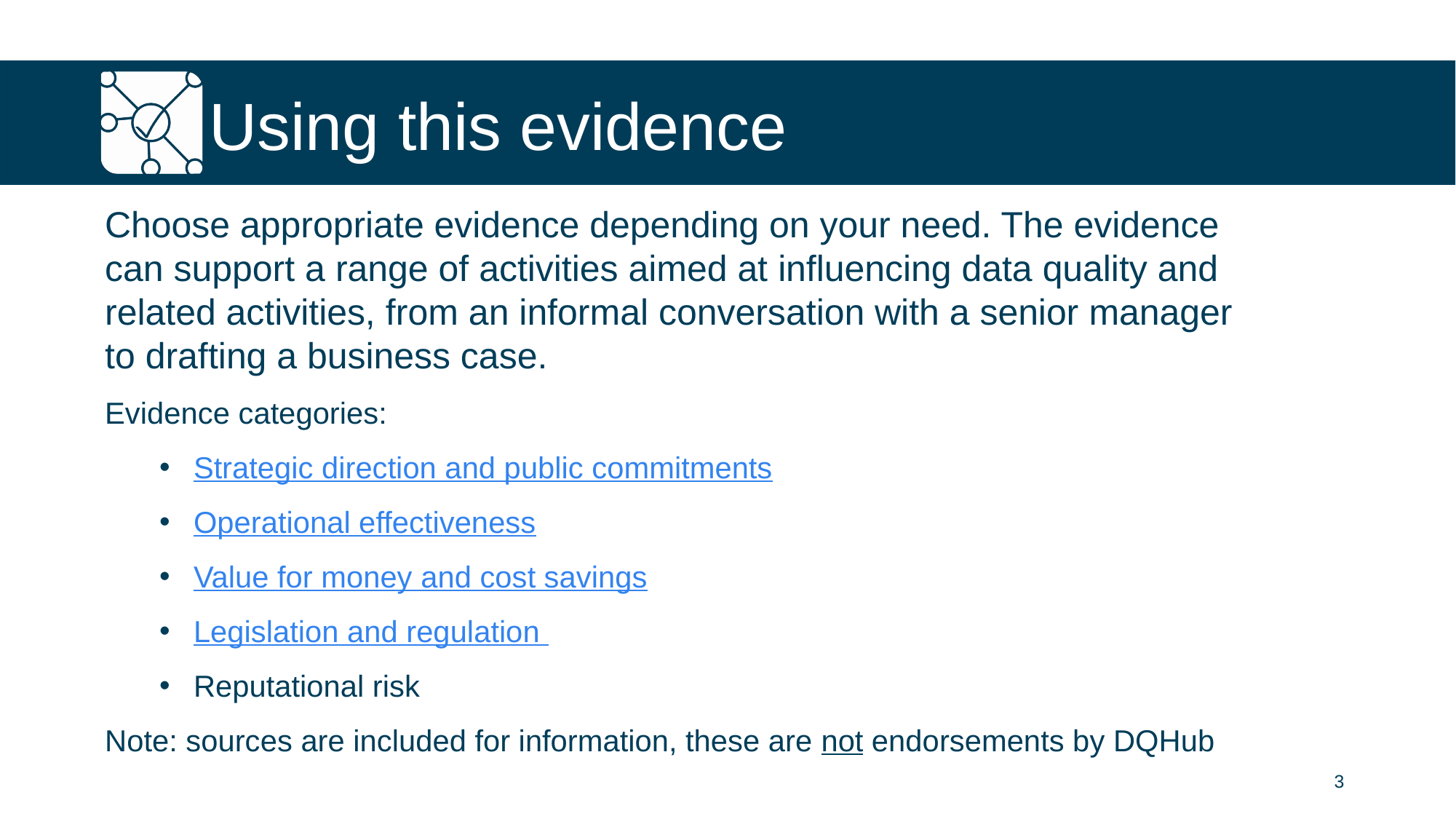

# Using this evidence
Choose appropriate evidence depending on your need. The evidence can support a range of activities aimed at influencing data quality and related activities, from an informal conversation with a senior manager to drafting a business case.
Evidence categories:
Strategic direction and public commitments
Operational effectiveness
Value for money and cost savings
Legislation and regulation
Reputational risk
Note: sources are included for information, these are not endorsements by DQHub
3